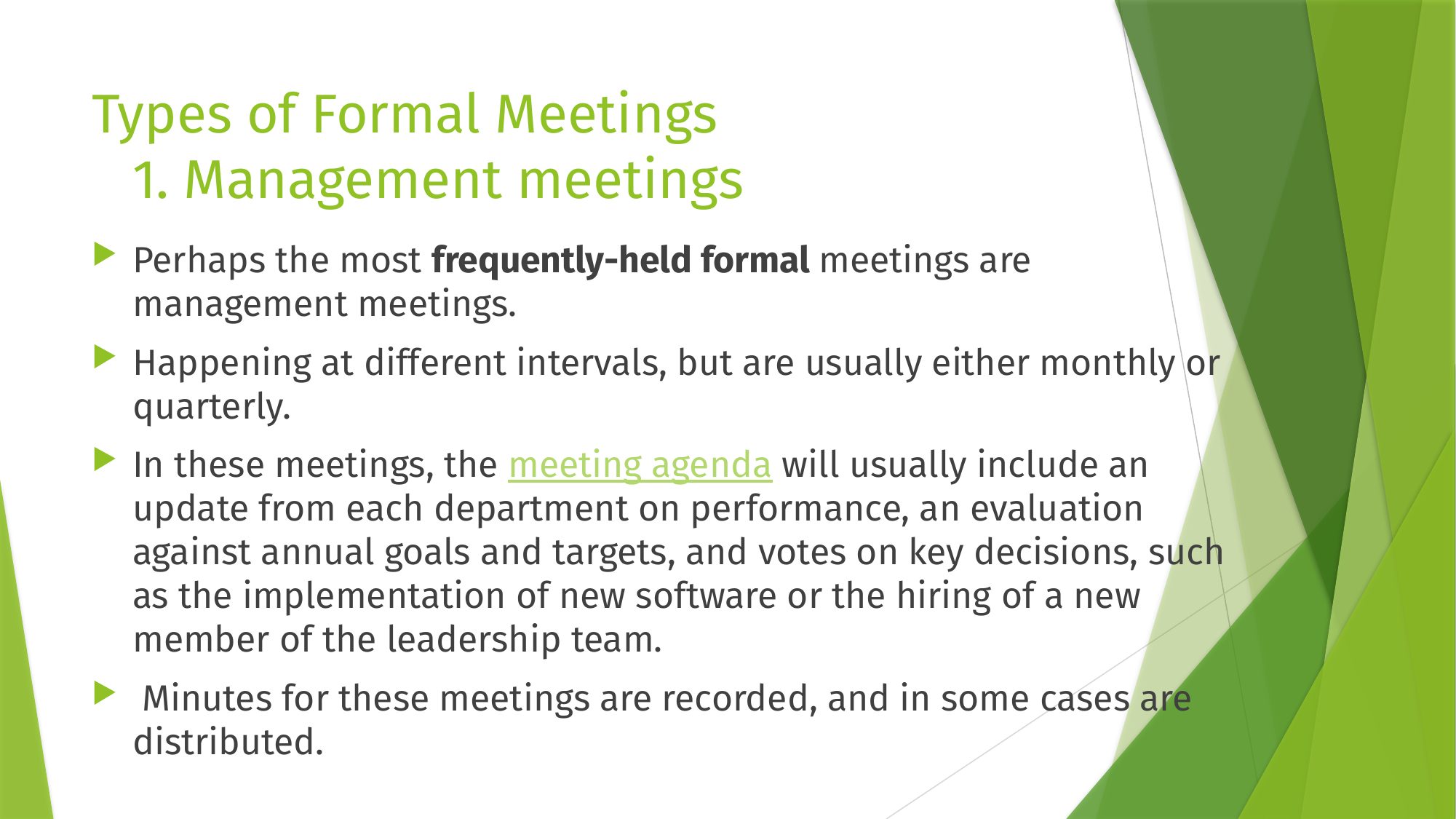

# Types of Formal Meetings 1. Management meetings
Perhaps the most frequently-held formal meetings are management meetings.
Happening at different intervals, but are usually either monthly or quarterly.
In these meetings, the meeting agenda will usually include an update from each department on performance, an evaluation against annual goals and targets, and votes on key decisions, such as the implementation of new software or the hiring of a new member of the leadership team.
 Minutes for these meetings are recorded, and in some cases are distributed.